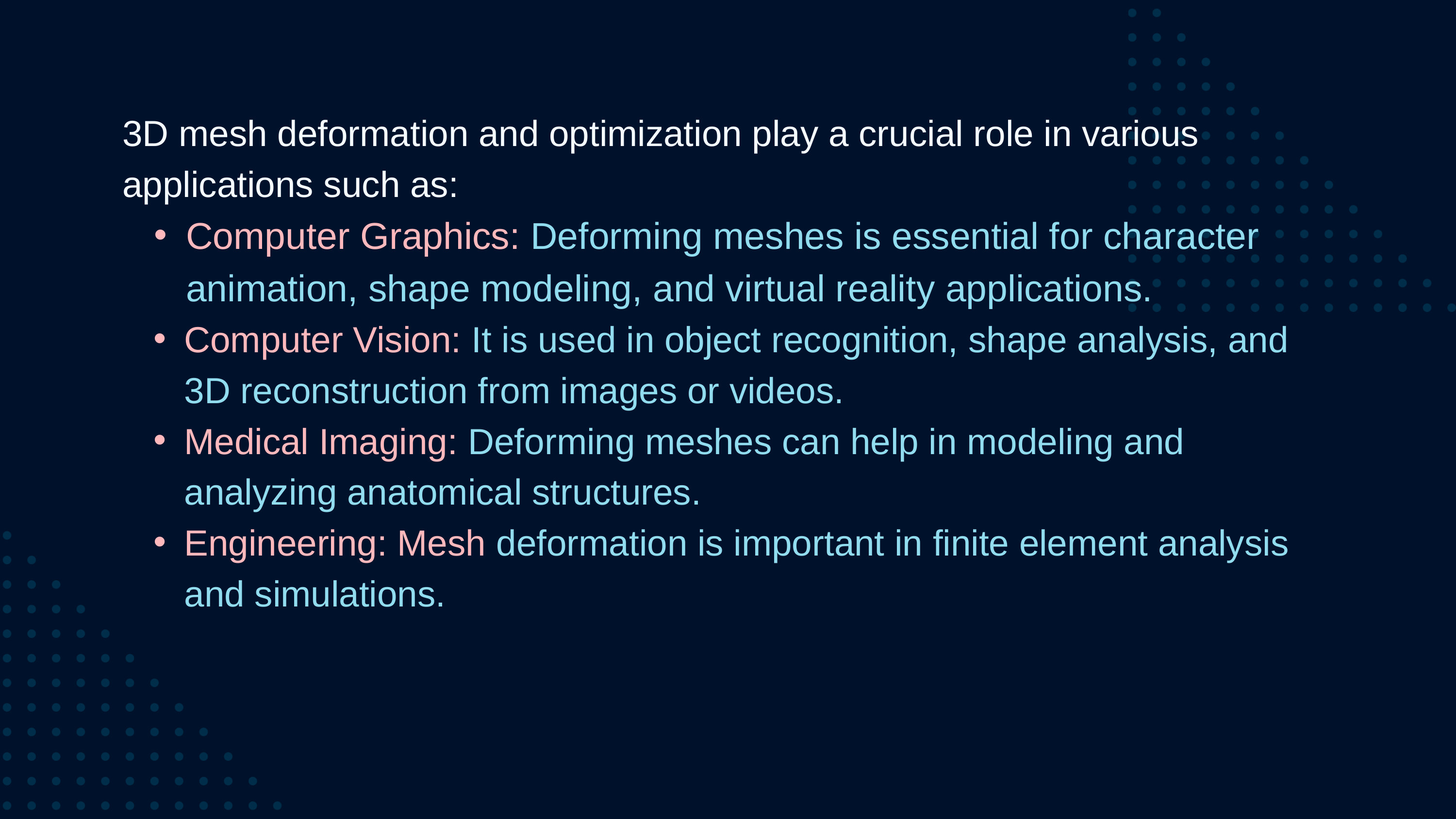

3D mesh deformation and optimization play a crucial role in various applications such as:
Computer Graphics: Deforming meshes is essential for character animation, shape modeling, and virtual reality applications.
Computer Vision: It is used in object recognition, shape analysis, and 3D reconstruction from images or videos.
Medical Imaging: Deforming meshes can help in modeling and analyzing anatomical structures.
Engineering: Mesh deformation is important in finite element analysis and simulations.